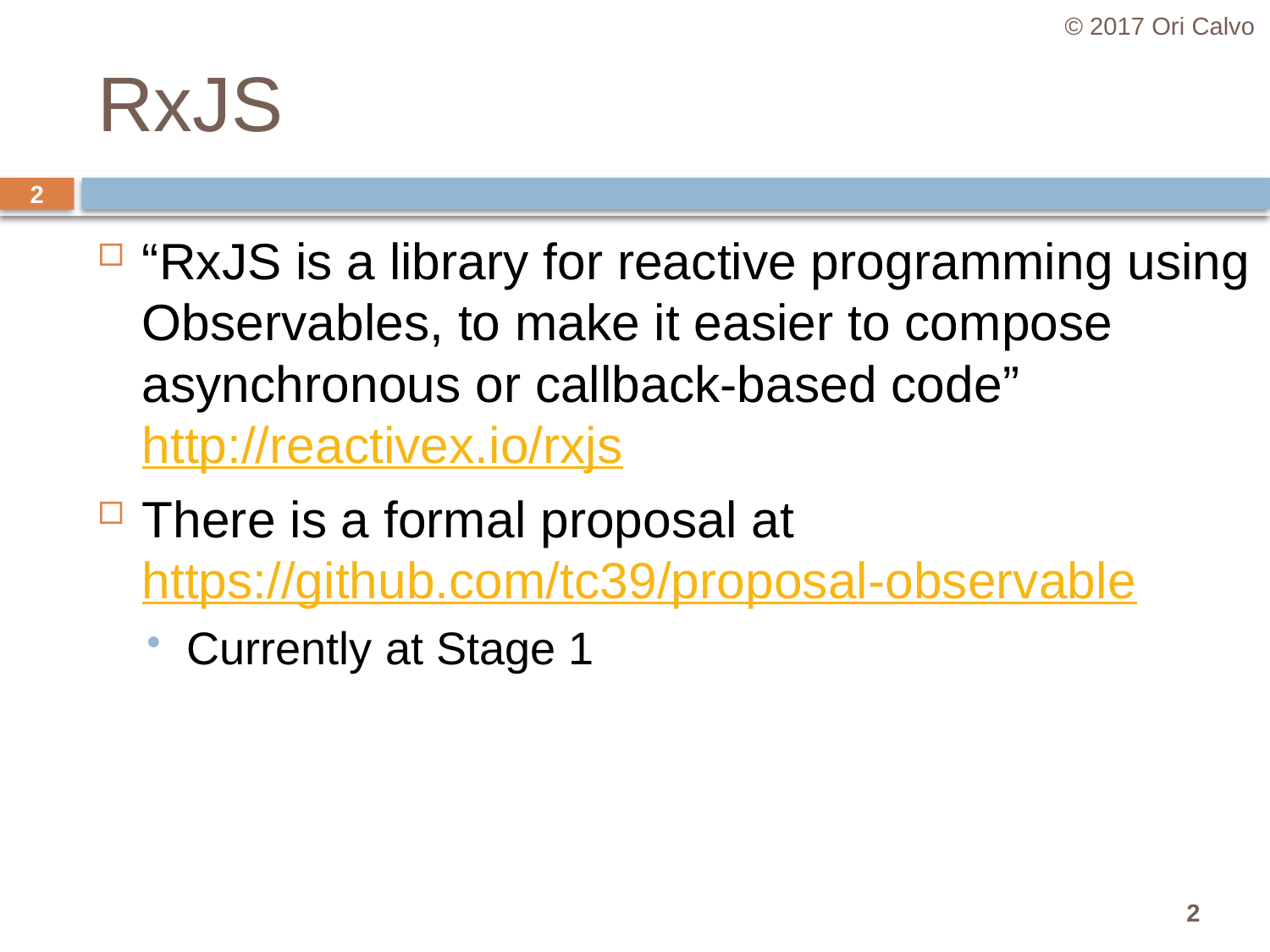

© 2017 Ori Calvo
# RxJS
2
“RxJS is a library for reactive programming using Observables, to make it easier to compose asynchronous or callback-based code” http://reactivex.io/rxjs
There is a formal proposal at https://github.com/tc39/proposal-observable
Currently at Stage 1